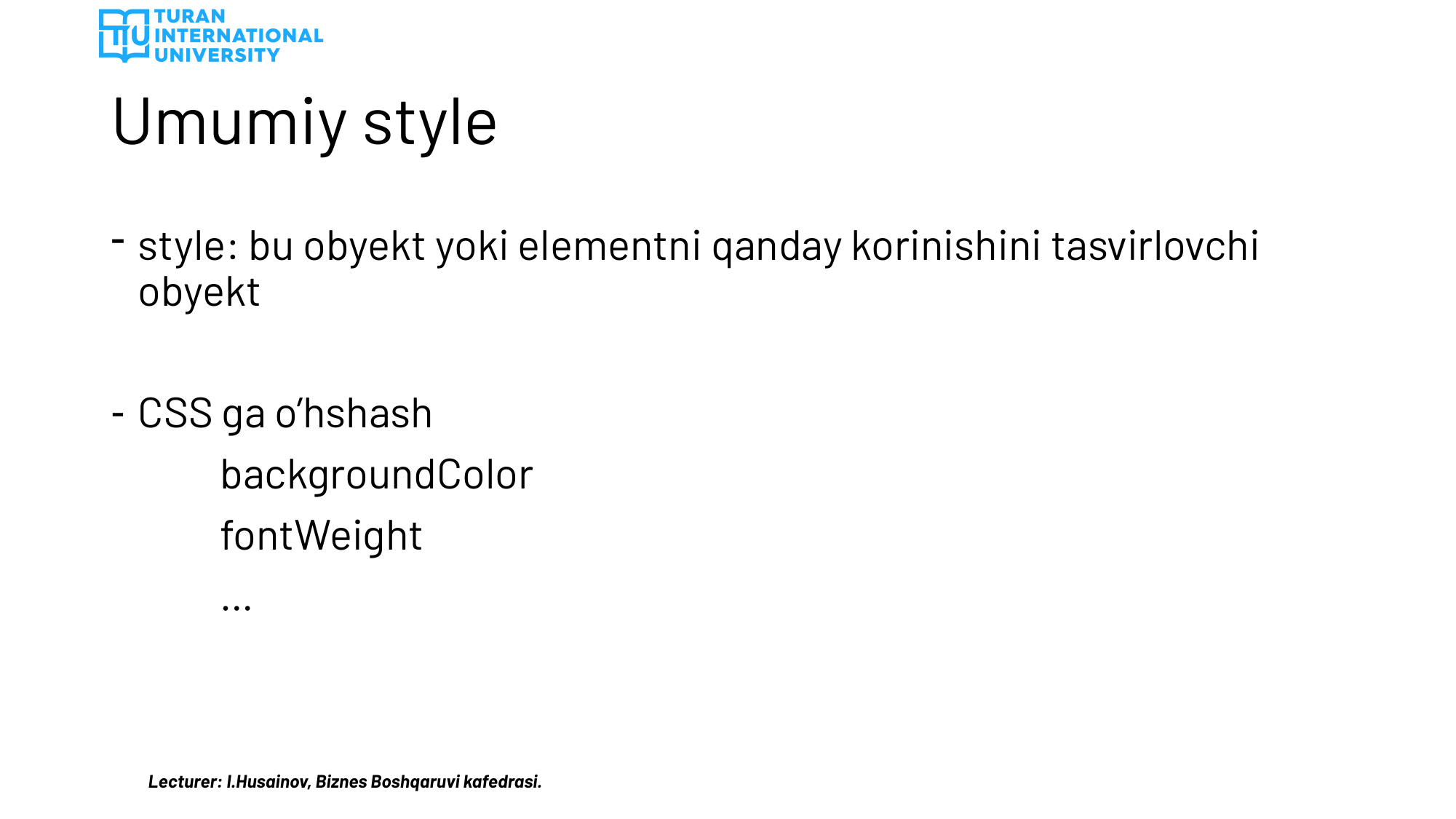

# Umumiy style
style: bu obyekt yoki elementni qanday korinishini tasvirlovchi obyekt

CSS ga o’hshash
	backgroundColor
	fontWeight
	…
Lecturer: I.Husainov, Biznes Boshqaruvi kafedrasi.